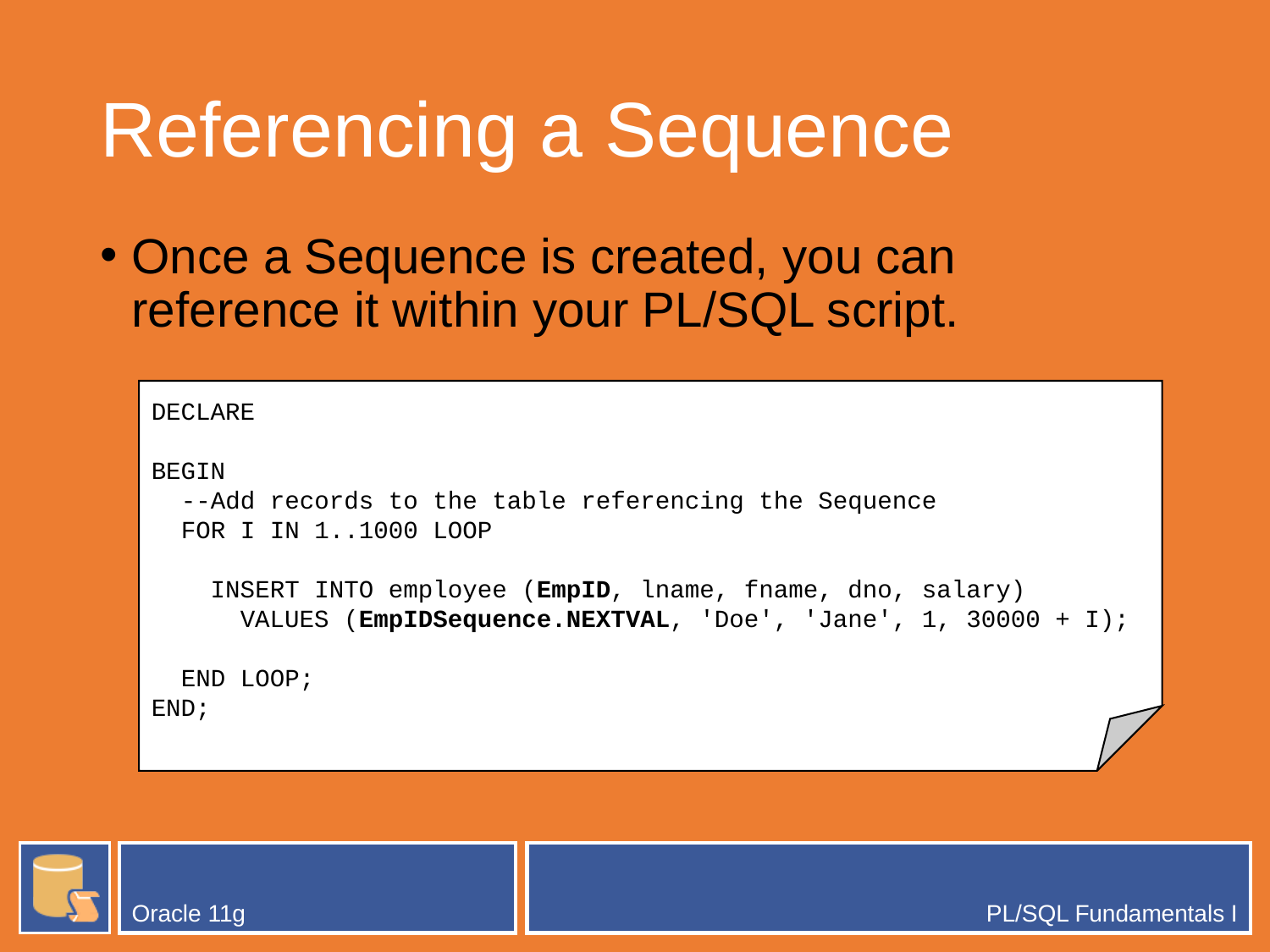

# Referencing a Sequence
Once a Sequence is created, you can reference it within your PL/SQL script.

DECLARE

BEGIN
  --Add records to the table referencing the Sequence
  FOR I IN 1..1000 LOOP

    INSERT INTO employee (EmpID, lname, fname, dno, salary)
      VALUES (EmpIDSequence.NEXTVAL, 'Doe', 'Jane', 1, 30000 + I);

  END LOOP;
END;